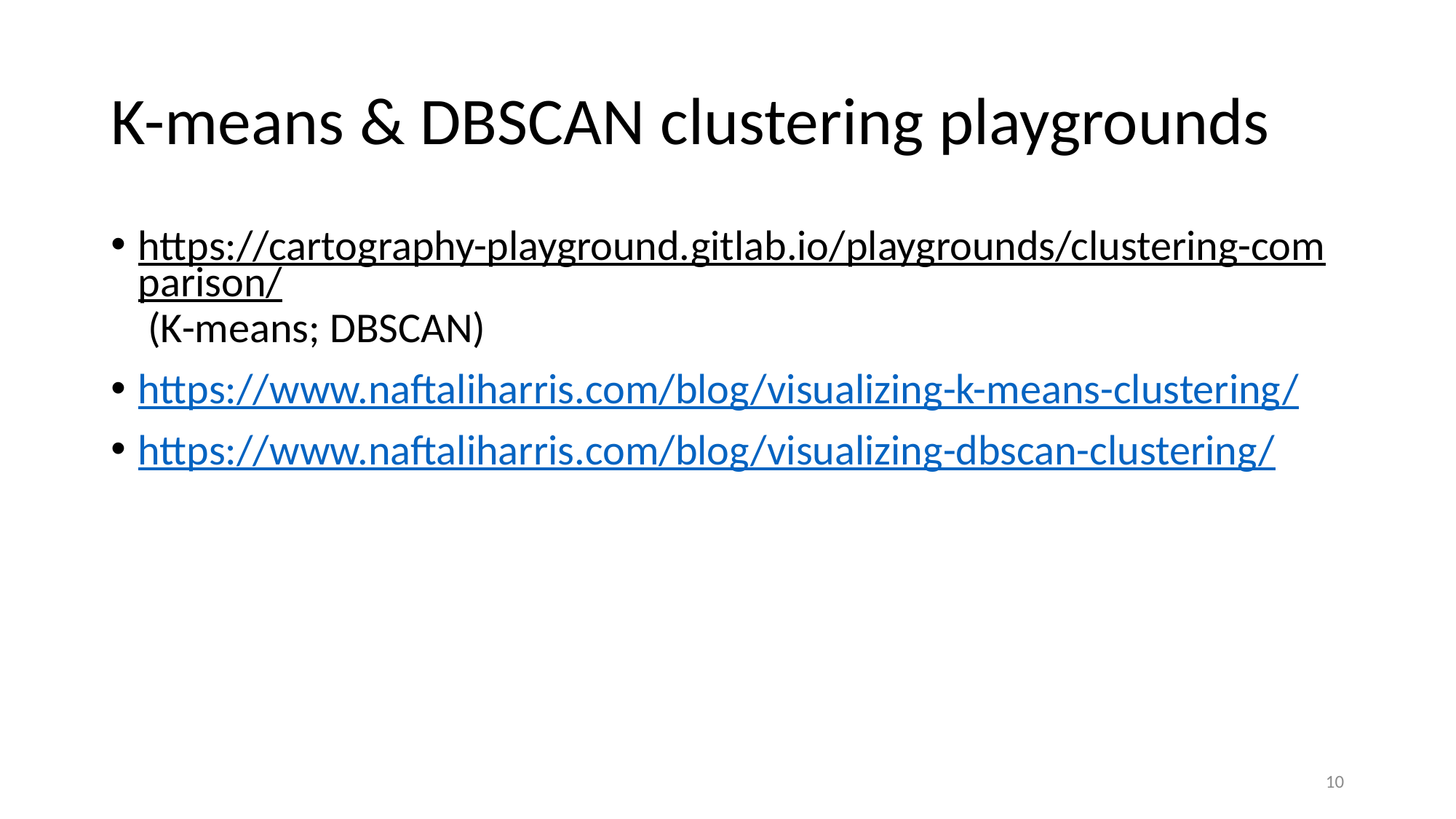

# K-means & DBSCAN clustering playgrounds
https://cartography-playground.gitlab.io/playgrounds/clustering-comparison/ (K-means; DBSCAN)
https://www.naftaliharris.com/blog/visualizing-k-means-clustering/
https://www.naftaliharris.com/blog/visualizing-dbscan-clustering/

10